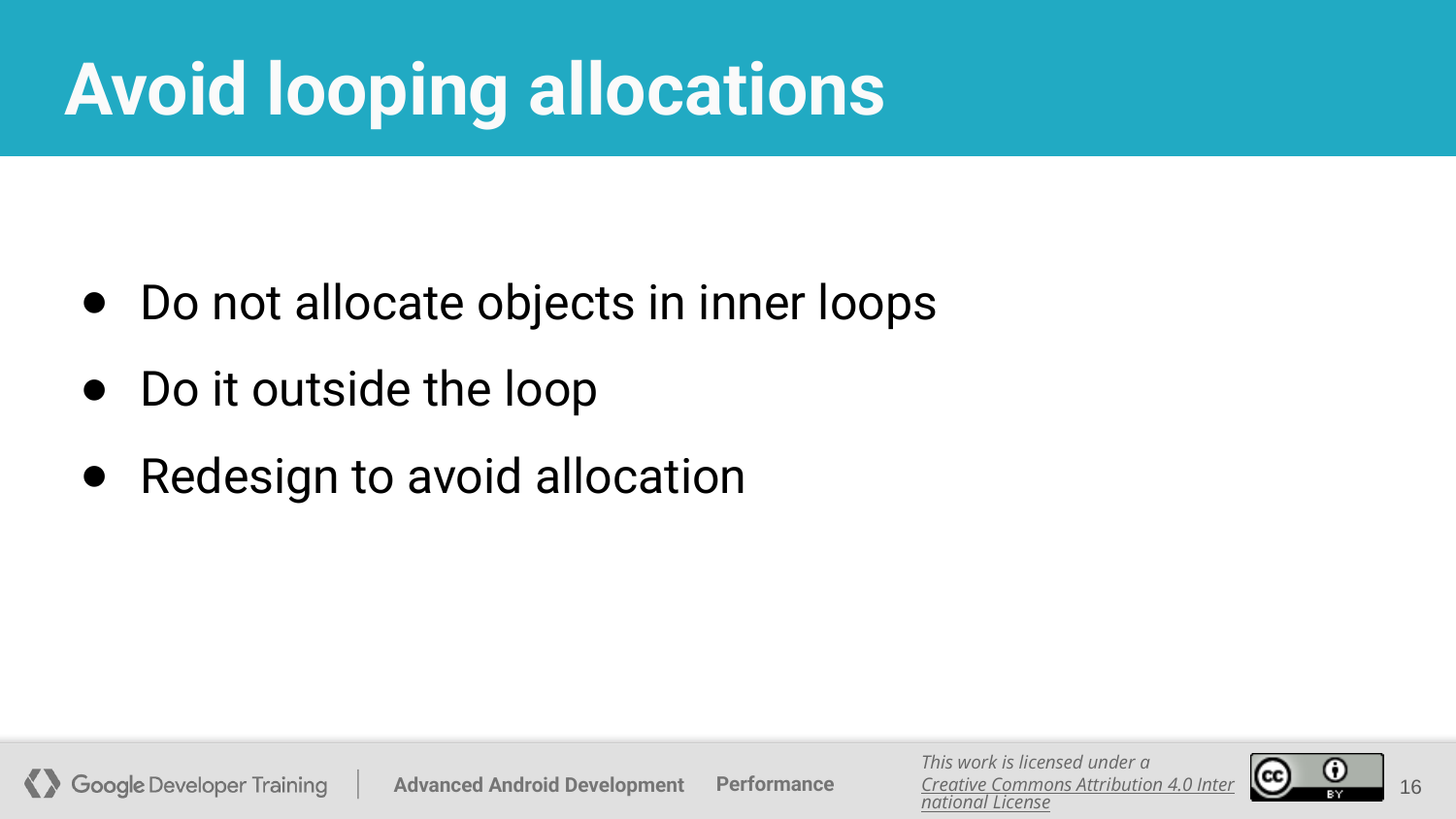

# Avoid looping allocations

Do not allocate objects in inner loops
Do it outside the loop
Redesign to avoid allocation
16